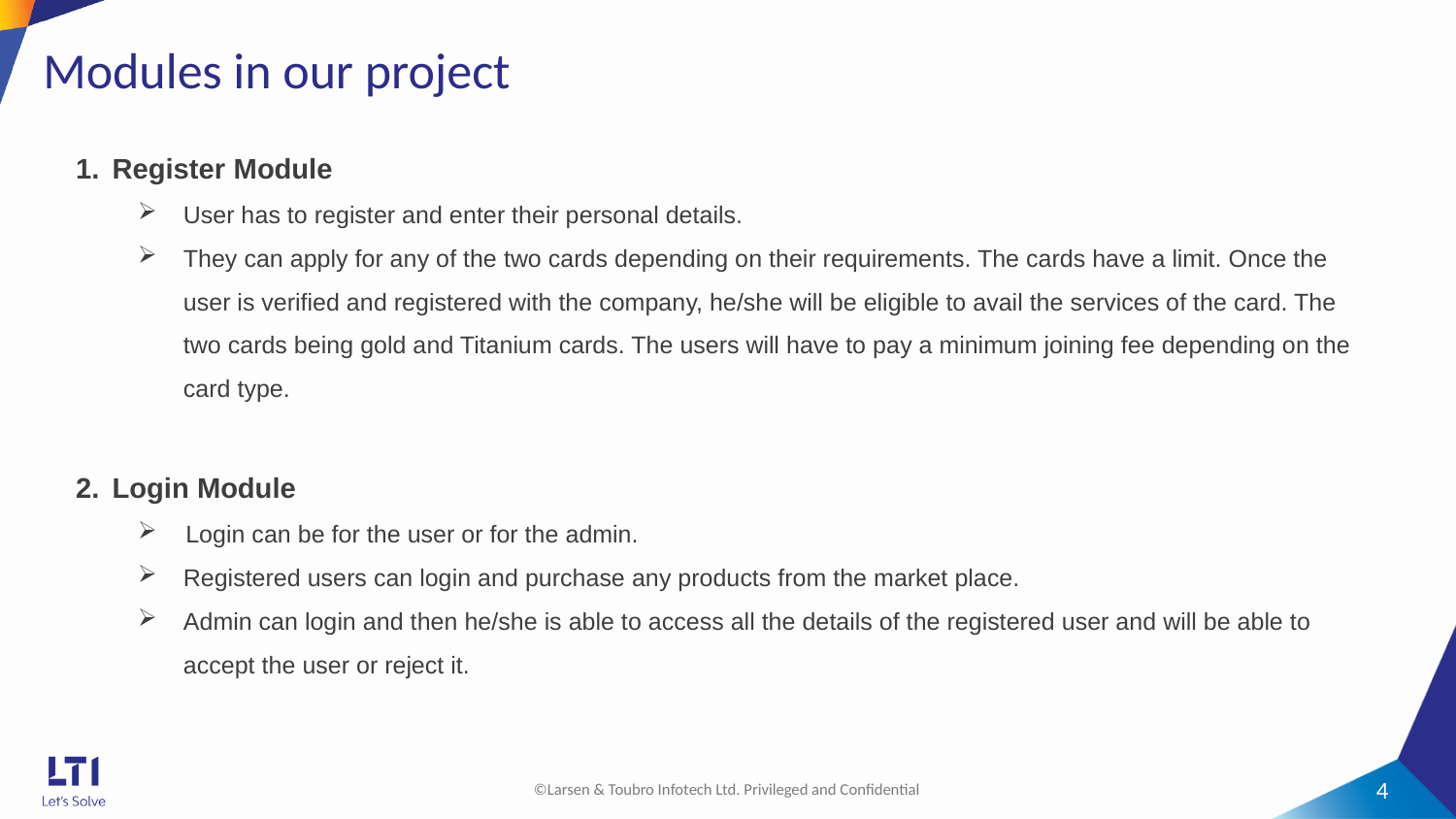

# Modules in our project
Register Module
User has to register and enter their personal details.
They can apply for any of the two cards depending on their requirements. The cards have a limit. Once the user is verified and registered with the company, he/she will be eligible to avail the services of the card. The two cards being gold and Titanium cards. The users will have to pay a minimum joining fee depending on the card type.

Login Module
   Login can be for the user or for the admin.
Registered users can login and purchase any products from the market place.
Admin can login and then he/she is able to access all the details of the registered user and will be able to accept the user or reject it.